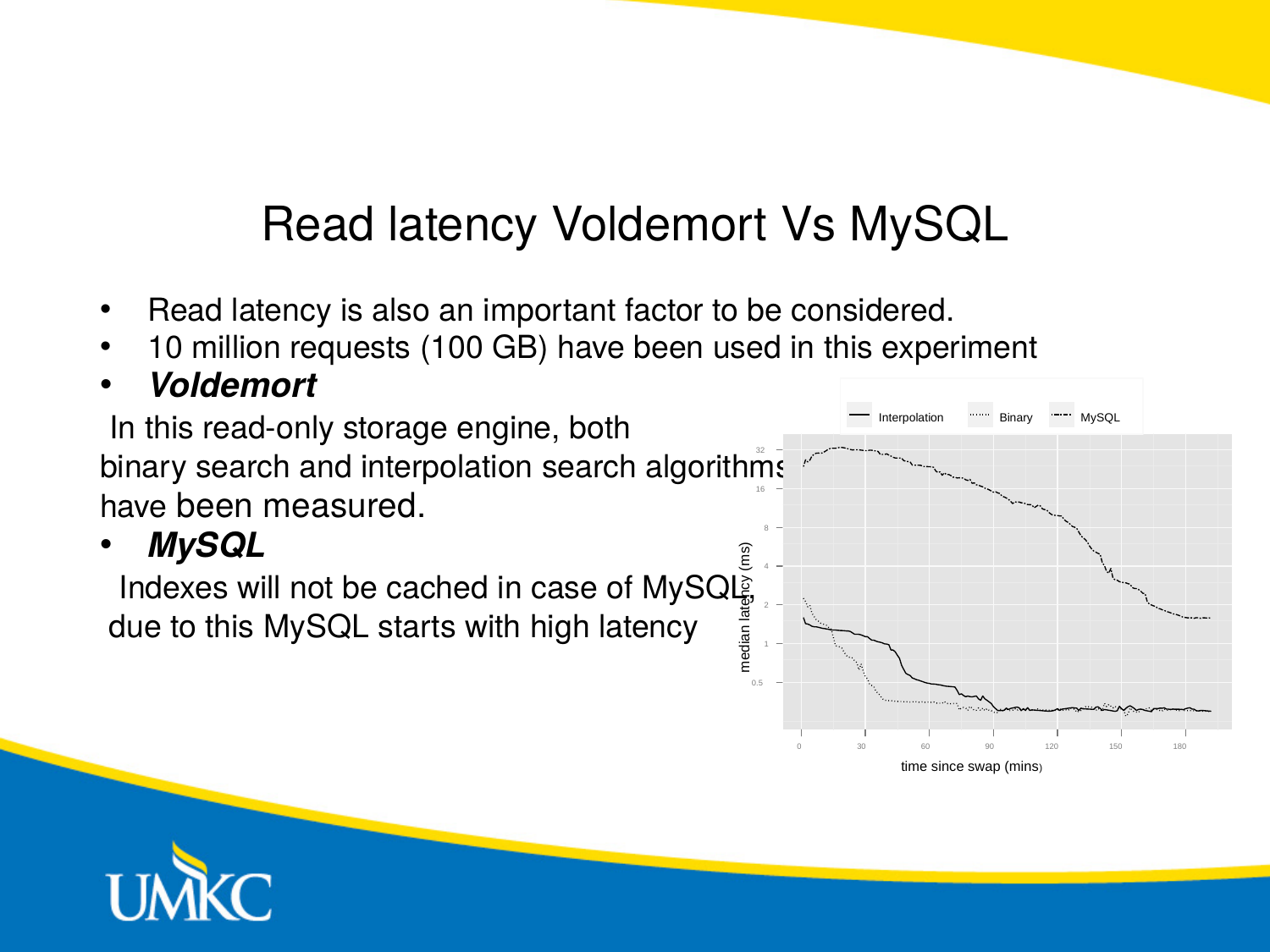

Read latency Voldemort Vs MySQL
Read latency is also an important factor to be considered.
10 million requests (100 GB) have been used in this experiment
Voldemort
 In this read-only storage engine, both
binary search and interpolation search algorithms
have been measured.
MySQL
  Indexes will not be cached in case of MySQL,
 due to this MySQL starts with high latency

Interpolation
Binary
MySQL

32

16

8

median latency (ms)
4

2

1

0.5

0
30
60
90
120
150
180
time since swap (mins)